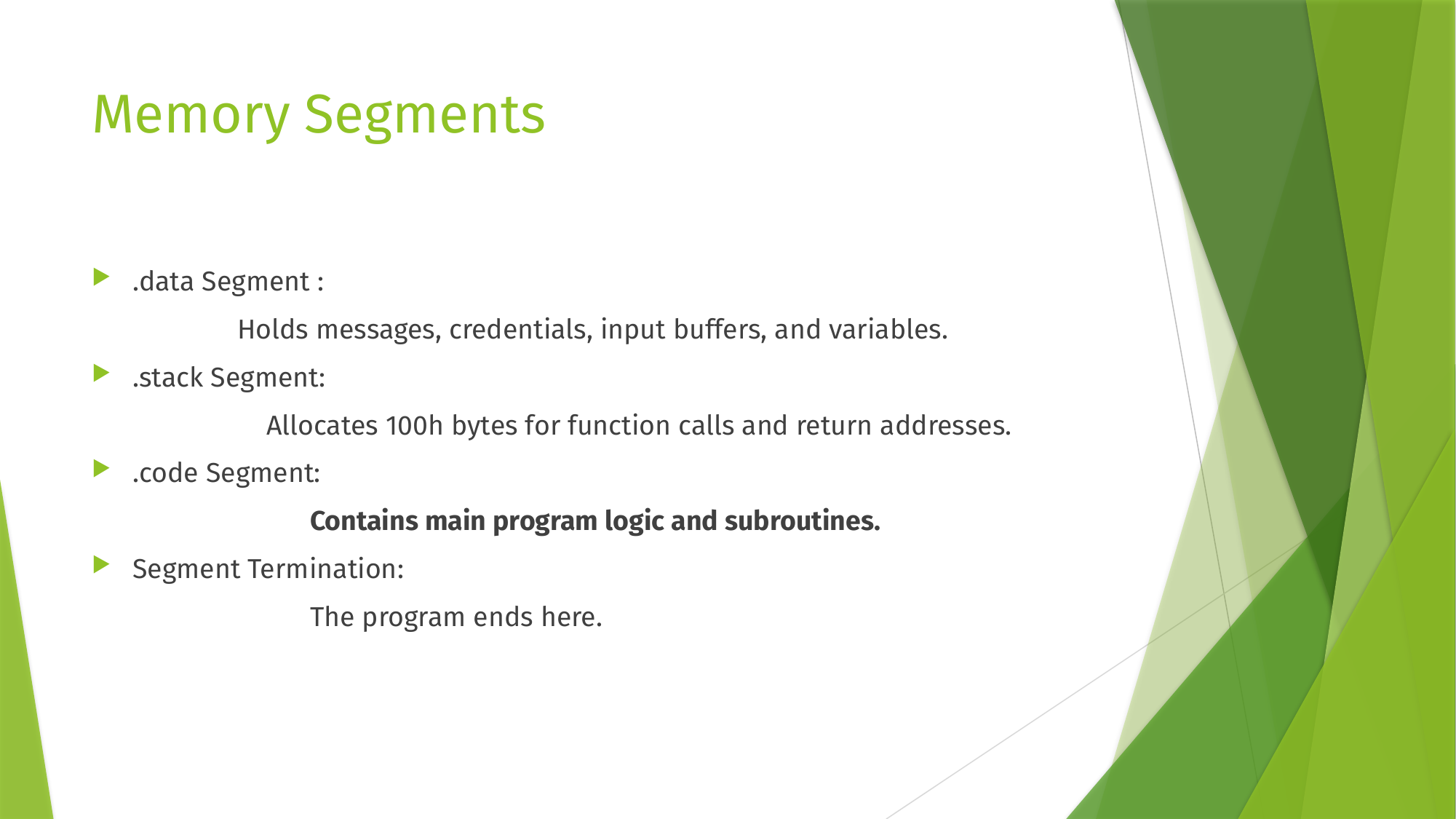

# Memory Segments
.data Segment :
                    Holds messages, credentials, input buffers, and variables.
.stack Segment:
                        Allocates 100h bytes for function calls and return addresses.
.code Segment:
Contains main program logic and subroutines.
Segment Termination:
The program ends here.